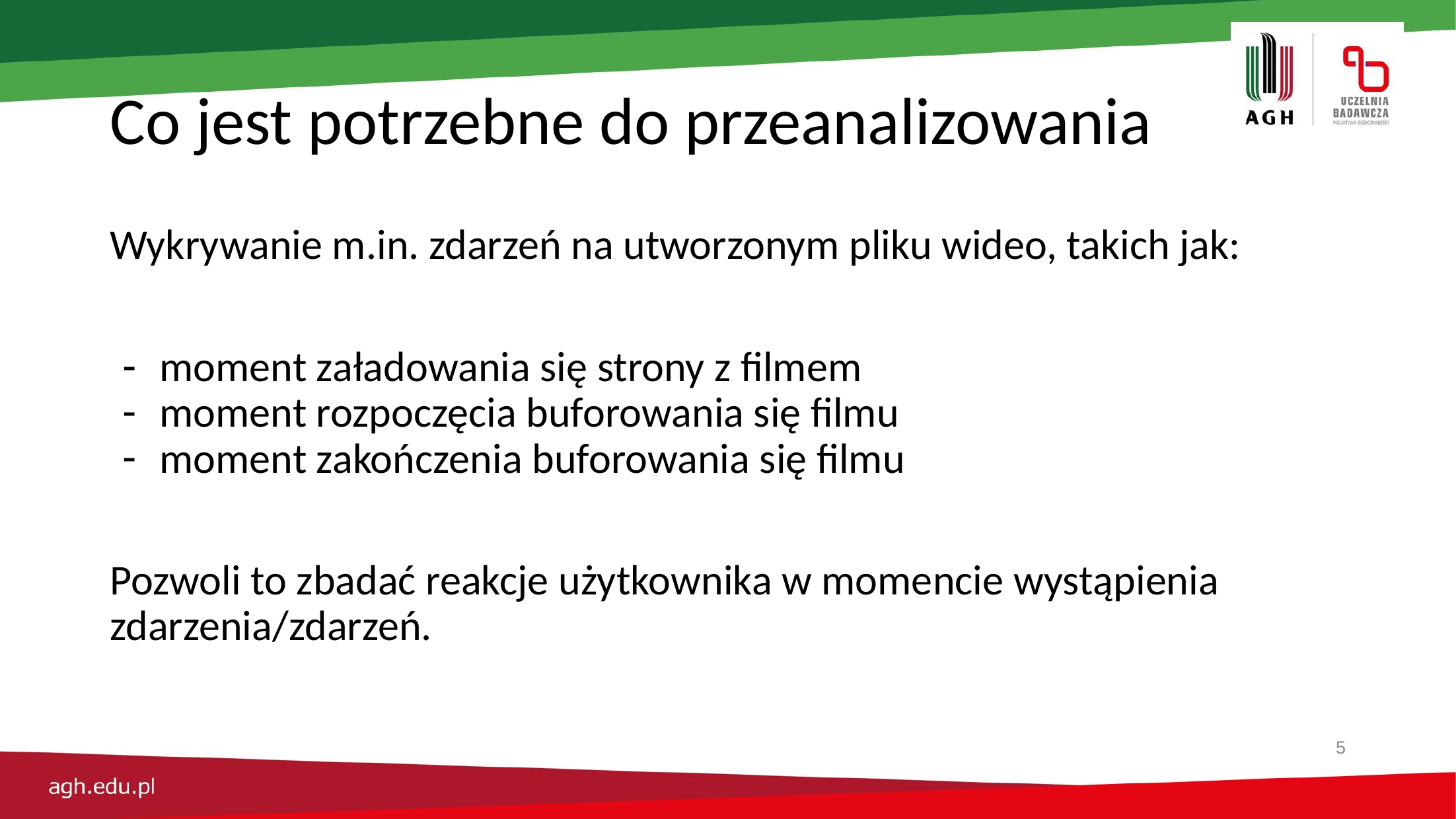

# Co jest potrzebne do przeanalizowania
Wykrywanie m.in. zdarzeń na utworzonym pliku wideo, takich jak:

moment załadowania się strony z filmem
moment rozpoczęcia buforowania się filmu
moment zakończenia buforowania się filmu

Pozwoli to zbadać reakcje użytkownika w momencie wystąpienia zdarzenia/zdarzeń.
5